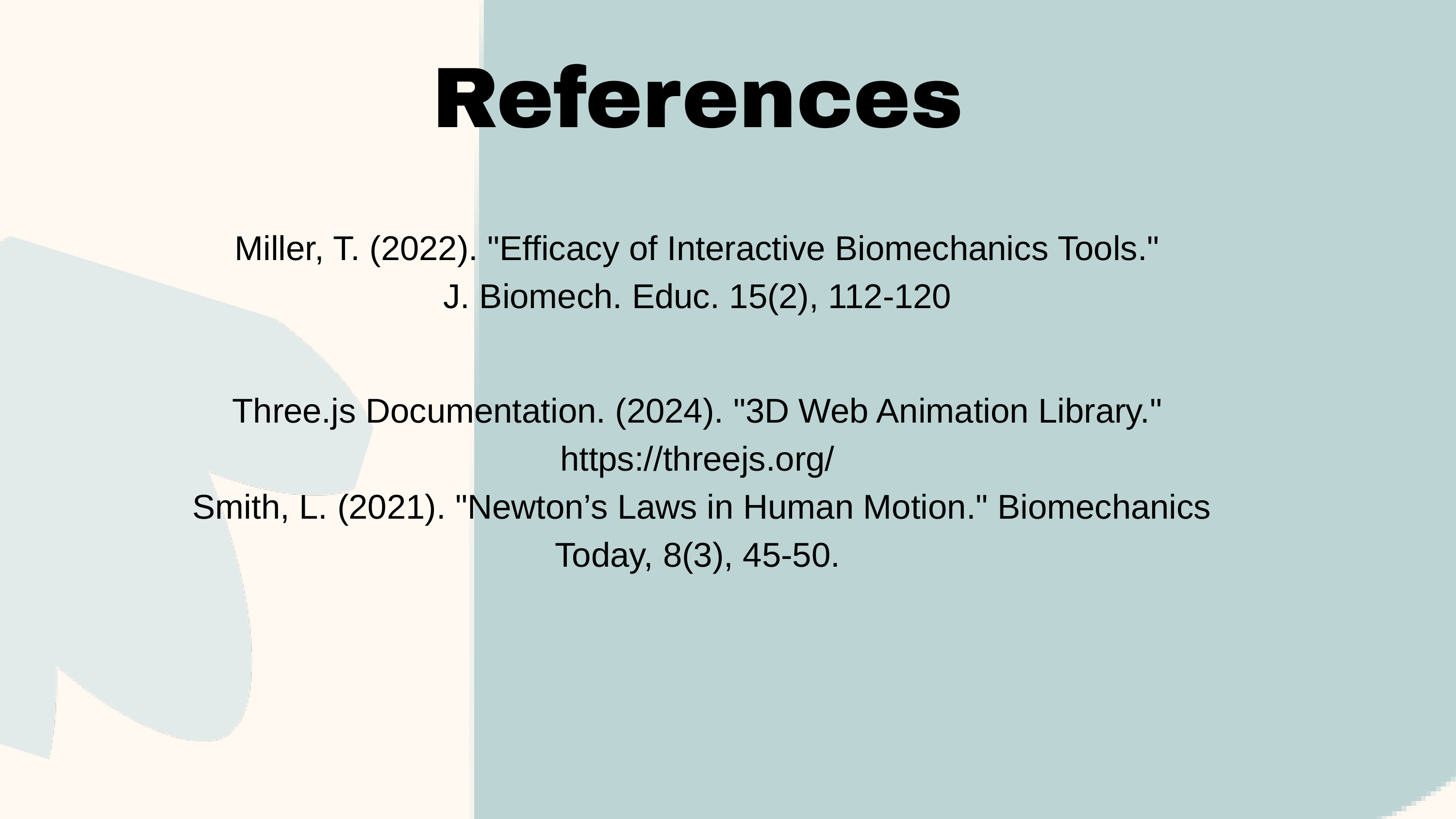

References
Miller, T. (2022). "Efficacy of Interactive Biomechanics Tools." J. Biomech. Educ. 15(2), 112-120

Three.js Documentation. (2024). "3D Web Animation Library." https://threejs.org/
 Smith, L. (2021). "Newton’s Laws in Human Motion." Biomechanics Today, 8(3), 45-50.